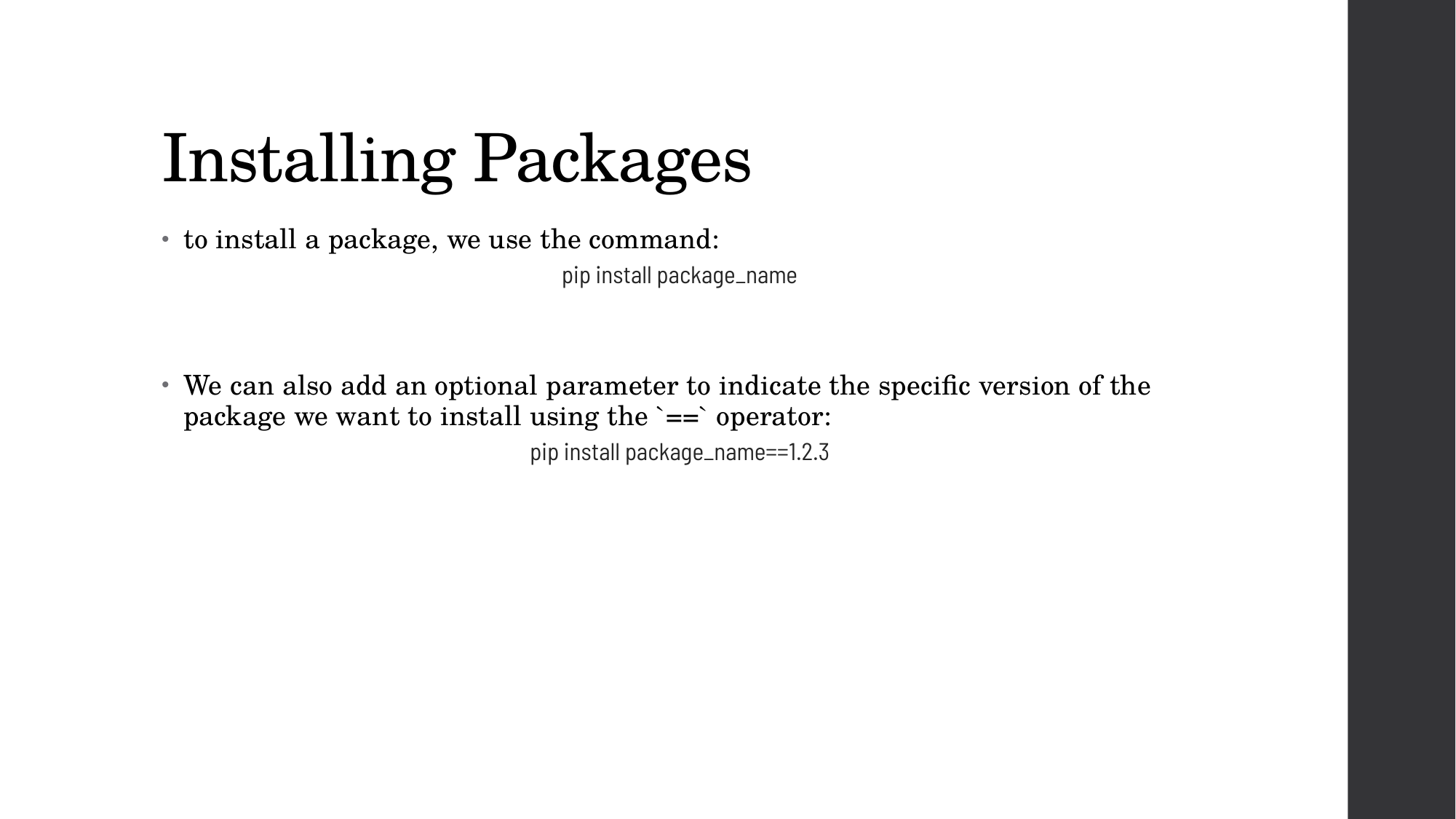

# Installing Packages
to install a package, we use the command:
pip install package_name

We can also add an optional parameter to indicate the specific version of the package we want to install using the `==` operator:
pip install package_name==1.2.3